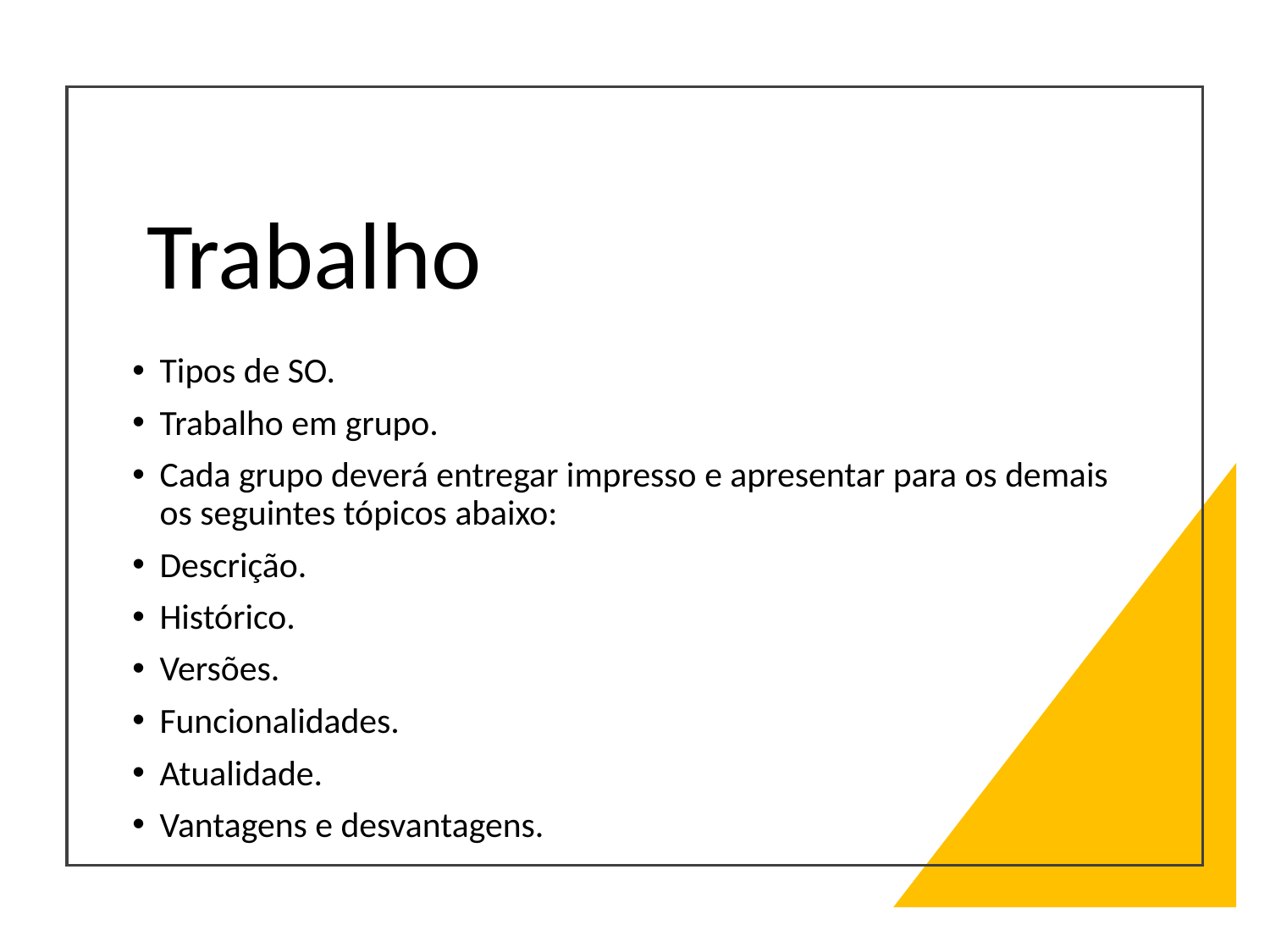

# Trabalho
Tipos de SO.
Trabalho em grupo.
Cada grupo deverá entregar impresso e apresentar para os demais os seguintes tópicos abaixo:
Descrição.
Histórico.
Versões.
Funcionalidades.
Atualidade.
Vantagens e desvantagens.